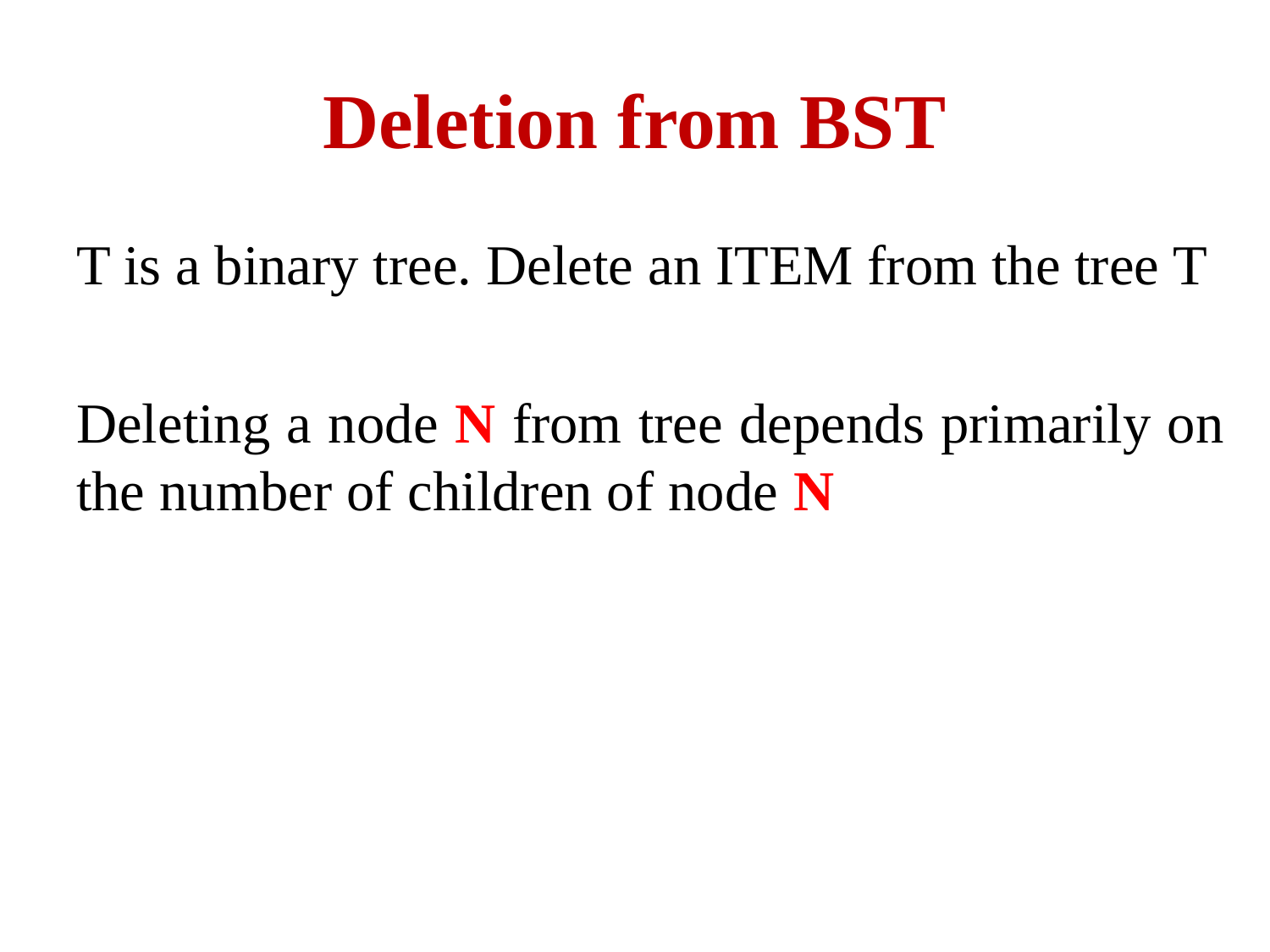

# Deletion from BST
T is a binary tree. Delete an ITEM from the tree T

Deleting a node N from tree depends primarily on the number of children of node N